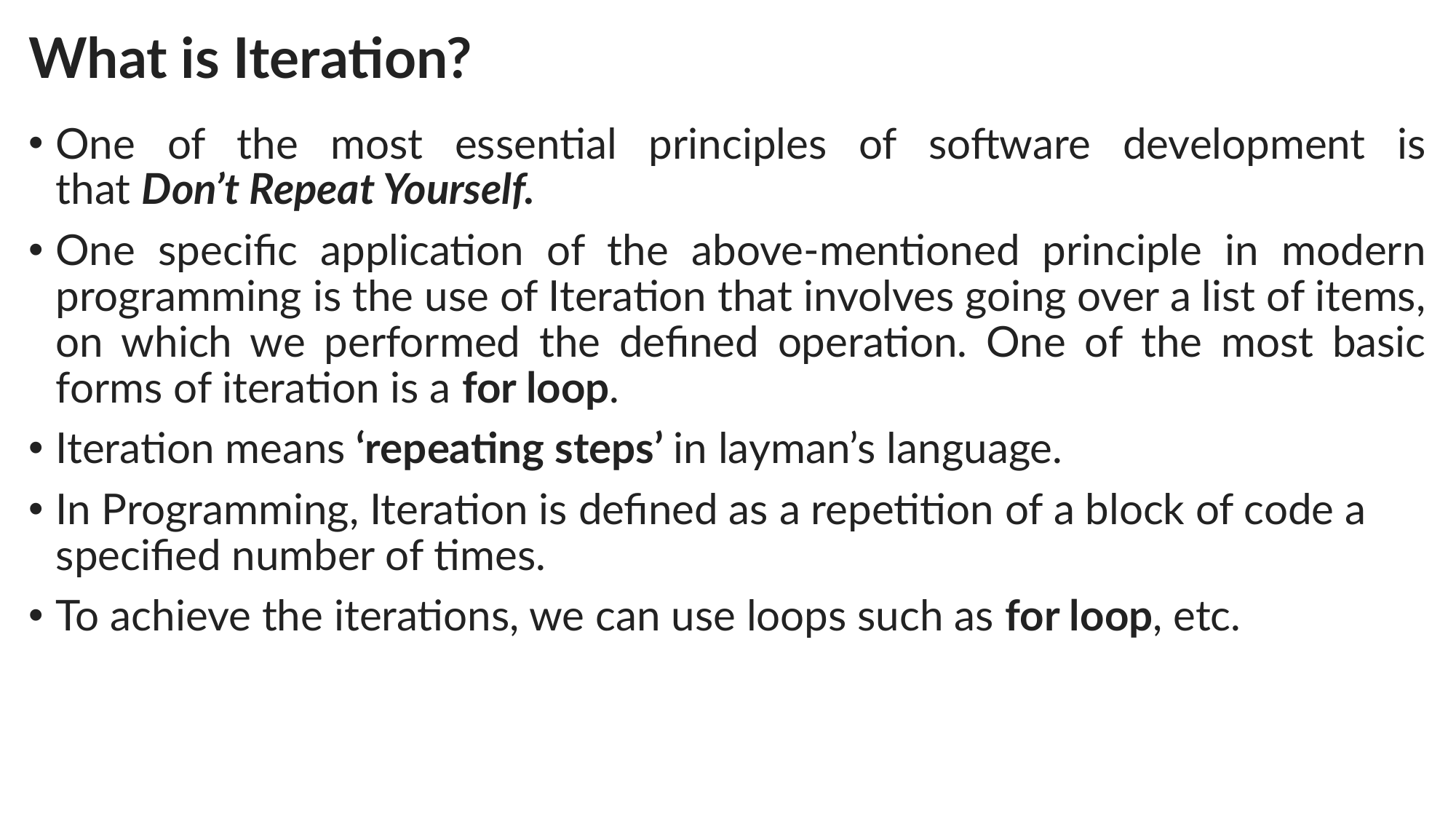

# What is Iteration?
One of the most essential principles of software development is that Don’t Repeat Yourself.
One specific application of the above-mentioned principle in modern programming is the use of Iteration that involves going over a list of items, on which we performed the defined operation. One of the most basic forms of iteration is a for loop.
Iteration means ‘repeating steps’ in layman’s language.
In Programming, Iteration is defined as a repetition of a block of code a specified number of times.
To achieve the iterations, we can use loops such as for loop, etc.